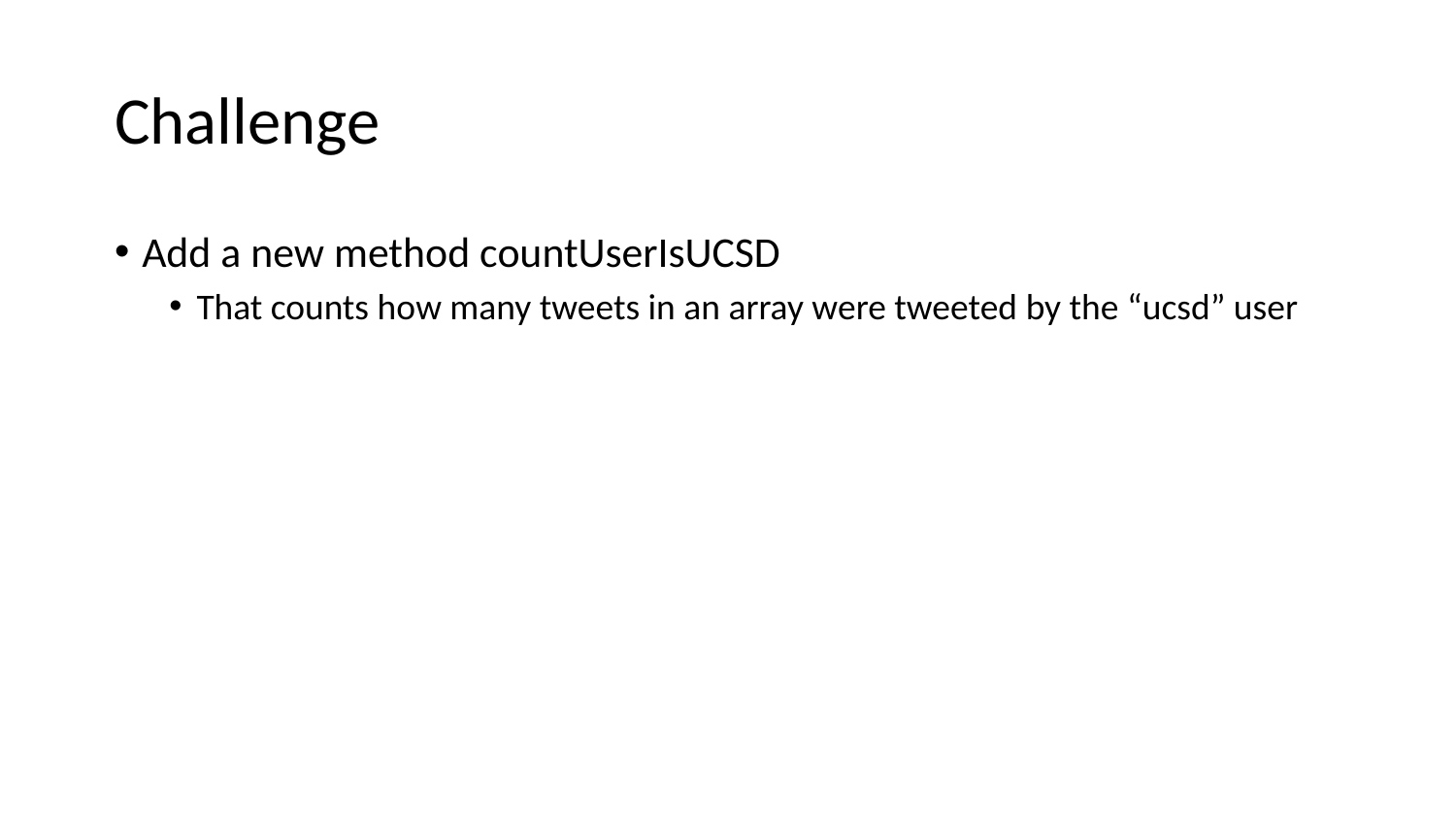

# Challenge
Add a new method countUserIsUCSD
That counts how many tweets in an array were tweeted by the “ucsd” user